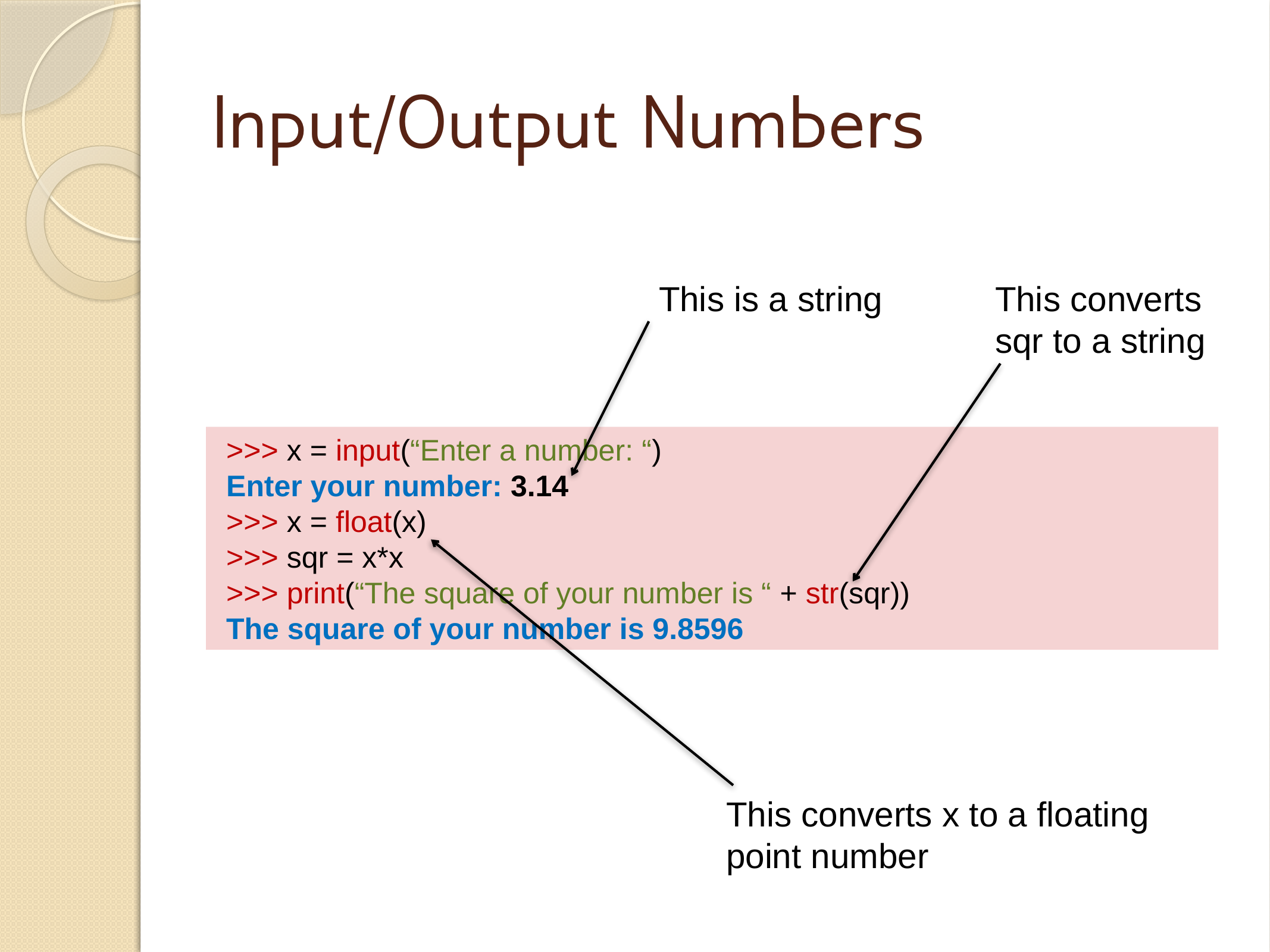

# Input/Output Numbers
This is a string
This converts sqr to a string
>>> x = input(“Enter a number: “)
Enter your number: 3.14
>>> x = float(x)
>>> sqr = x*x
>>> print(“The square of your number is “ + str(sqr))
The square of your number is 9.8596
This converts x to a floating
point number